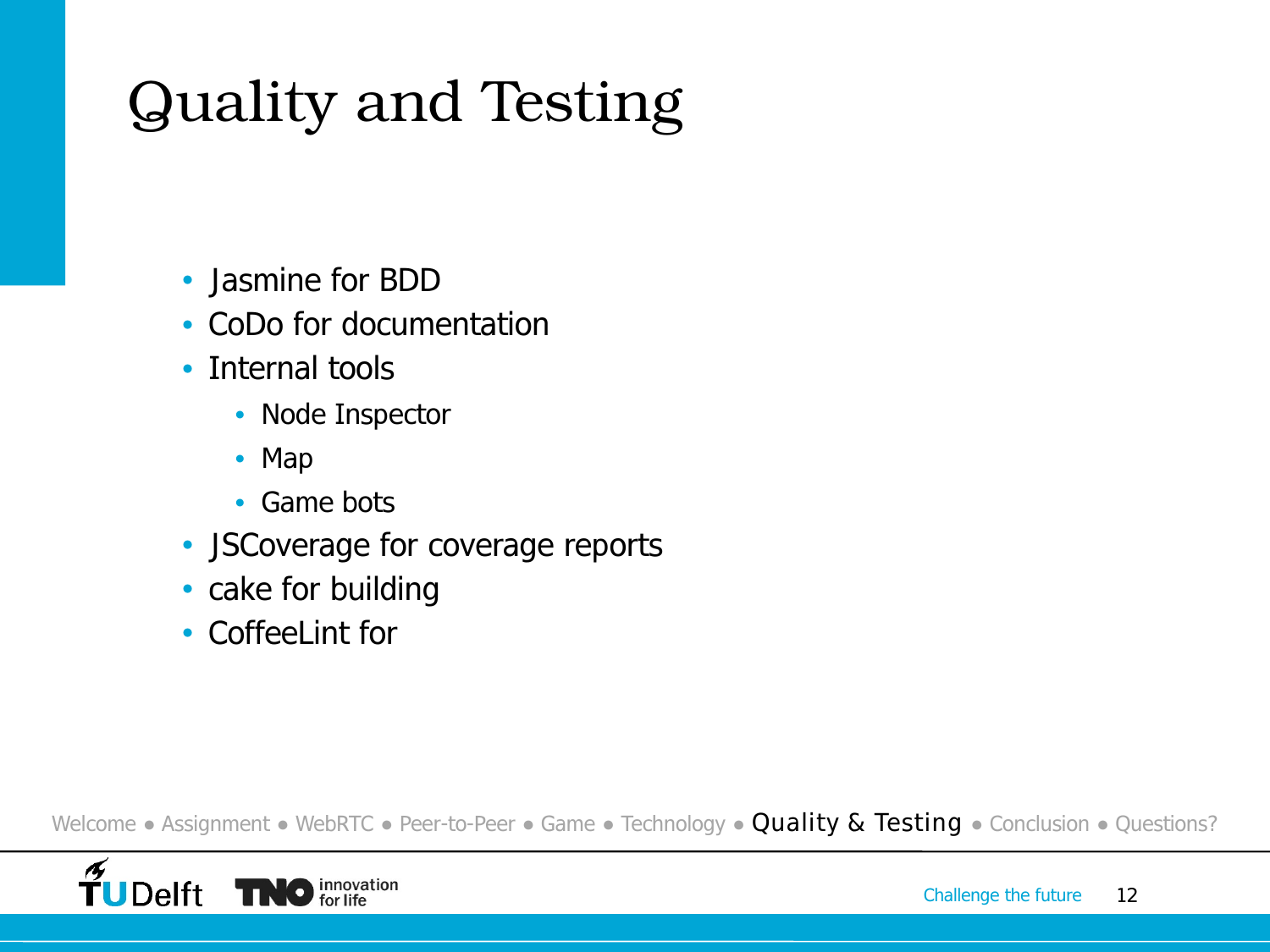

# Quality and Testing
Jasmine for BDD
CoDo for documentation
Internal tools
Node Inspector
Map
Game bots
JSCoverage for coverage reports
cake for building
CoffeeLint for
Welcome ● Assignment ● WebRTC ● Peer-to-Peer ● Game ● Technology ● Quality & Testing ● Conclusion ● Questions?